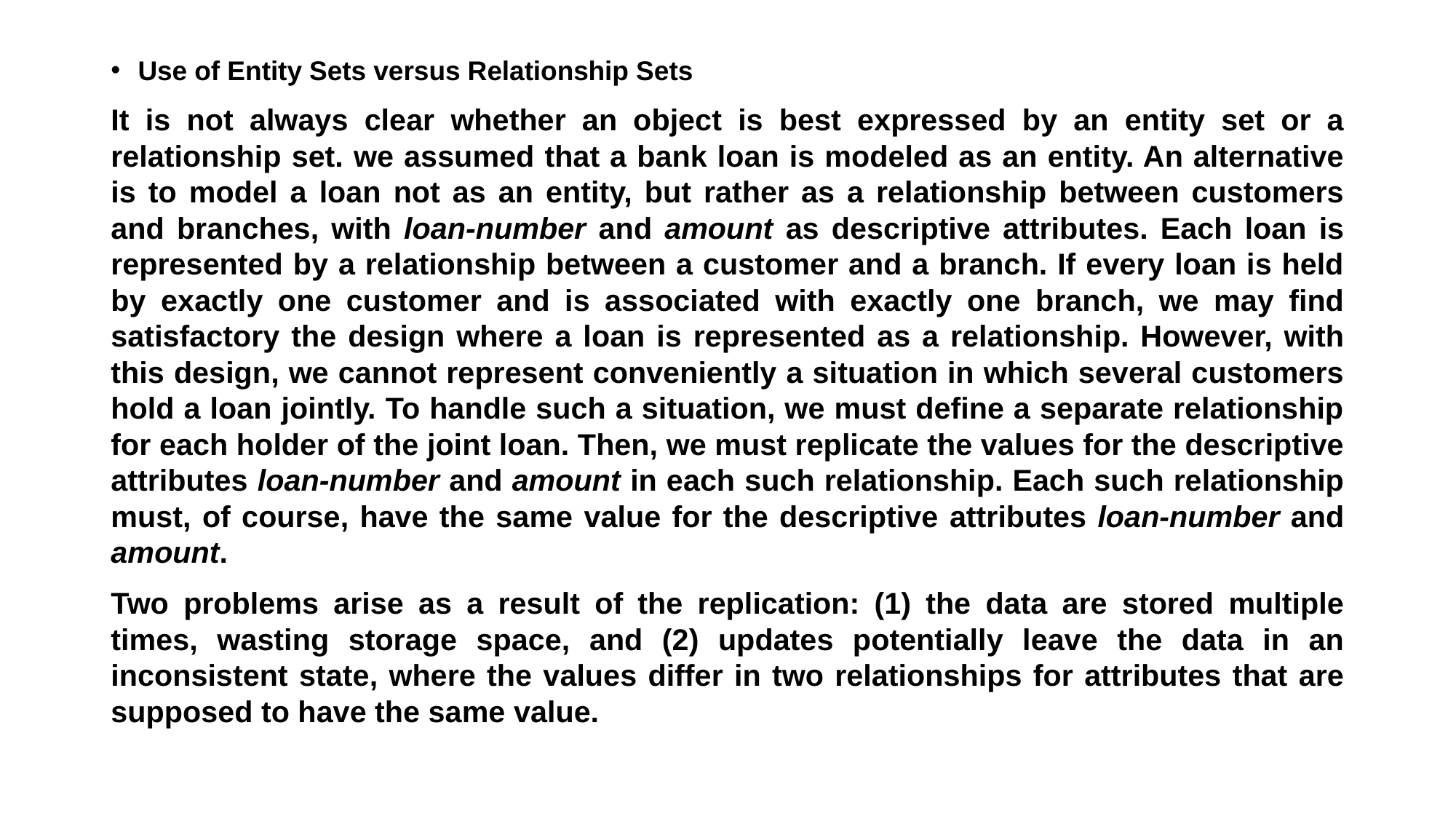

Use of Entity Sets versus Relationship Sets
It is not always clear whether an object is best expressed by an entity set or a relationship set. we assumed that a bank loan is modeled as an entity. An alternative is to model a loan not as an entity, but rather as a relationship between customers and branches, with loan-number and amount as descriptive attributes. Each loan is represented by a relationship between a customer and a branch. If every loan is held by exactly one customer and is associated with exactly one branch, we may find satisfactory the design where a loan is represented as a relationship. However, with this design, we cannot represent conveniently a situation in which several customers hold a loan jointly. To handle such a situation, we must define a separate relationship for each holder of the joint loan. Then, we must replicate the values for the descriptive attributes loan-number and amount in each such relationship. Each such relationship must, of course, have the same value for the descriptive attributes loan-number and amount.
Two problems arise as a result of the replication: (1) the data are stored multiple times, wasting storage space, and (2) updates potentially leave the data in an inconsistent state, where the values differ in two relationships for attributes that are supposed to have the same value.